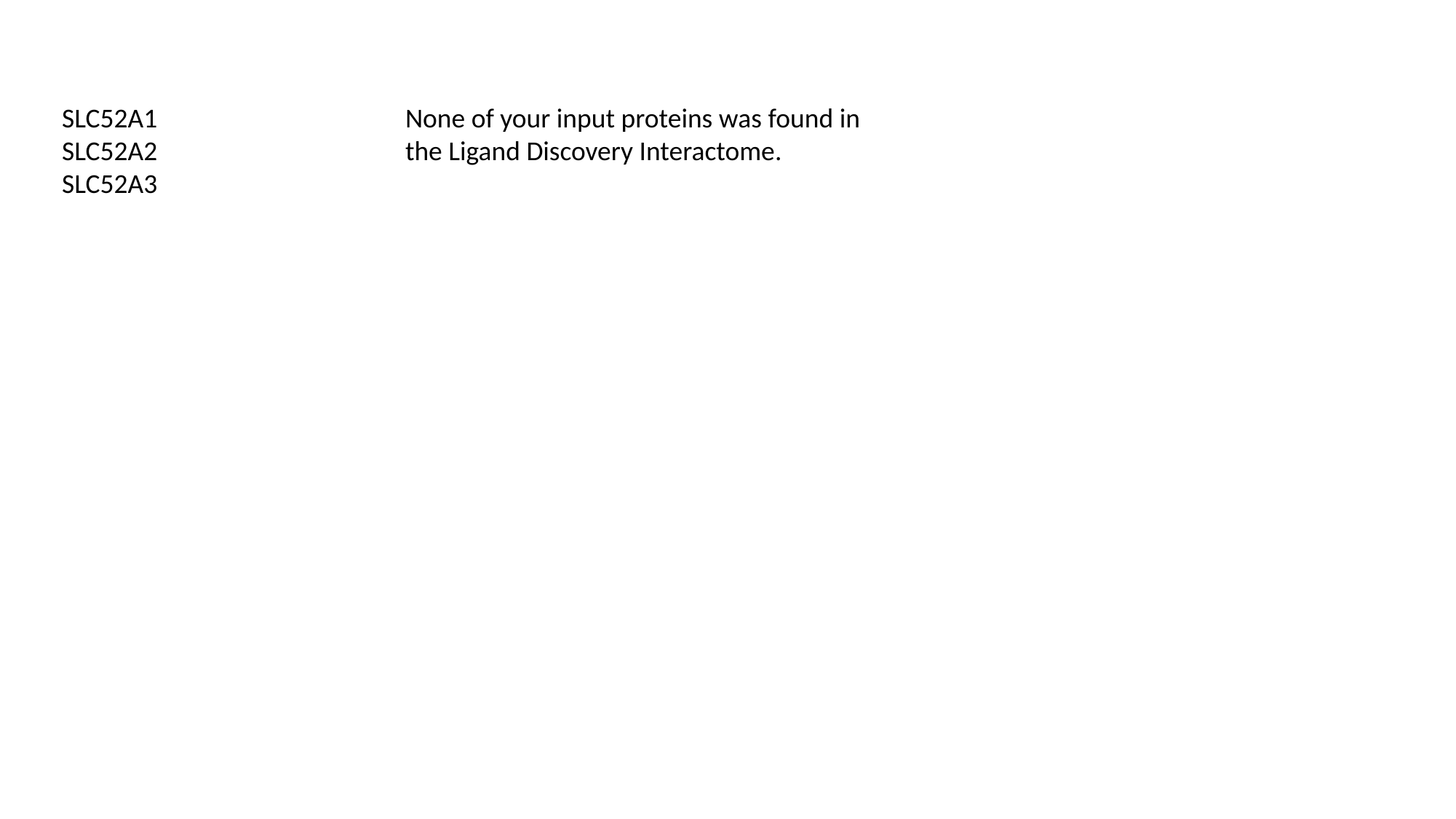

SLC52A1
SLC52A2
SLC52A3

None of your input proteins was found in the Ligand Discovery Interactome.